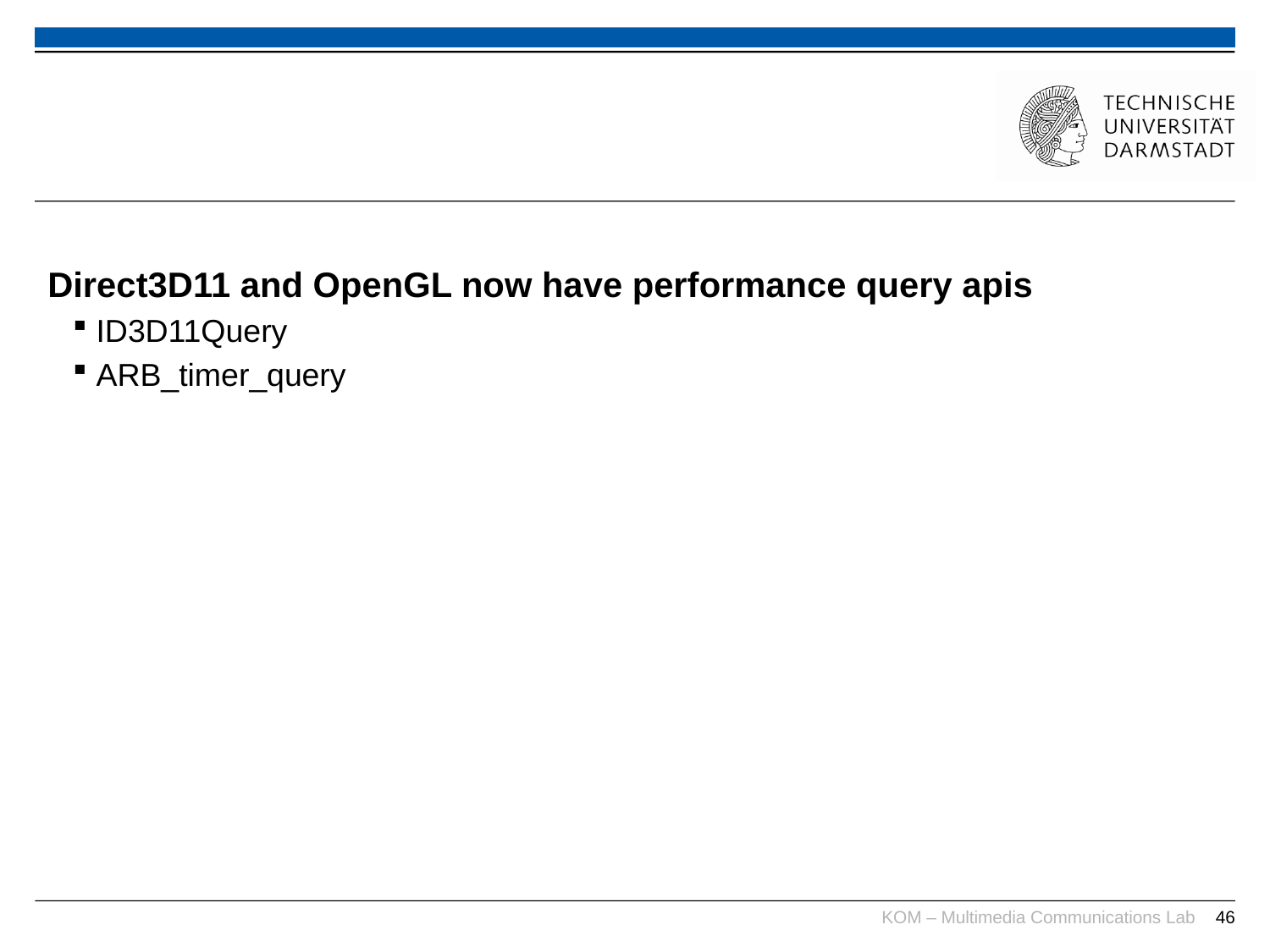

#

Direct3D11 and OpenGL now have performance query apis
ID3D11Query
ARB_timer_query